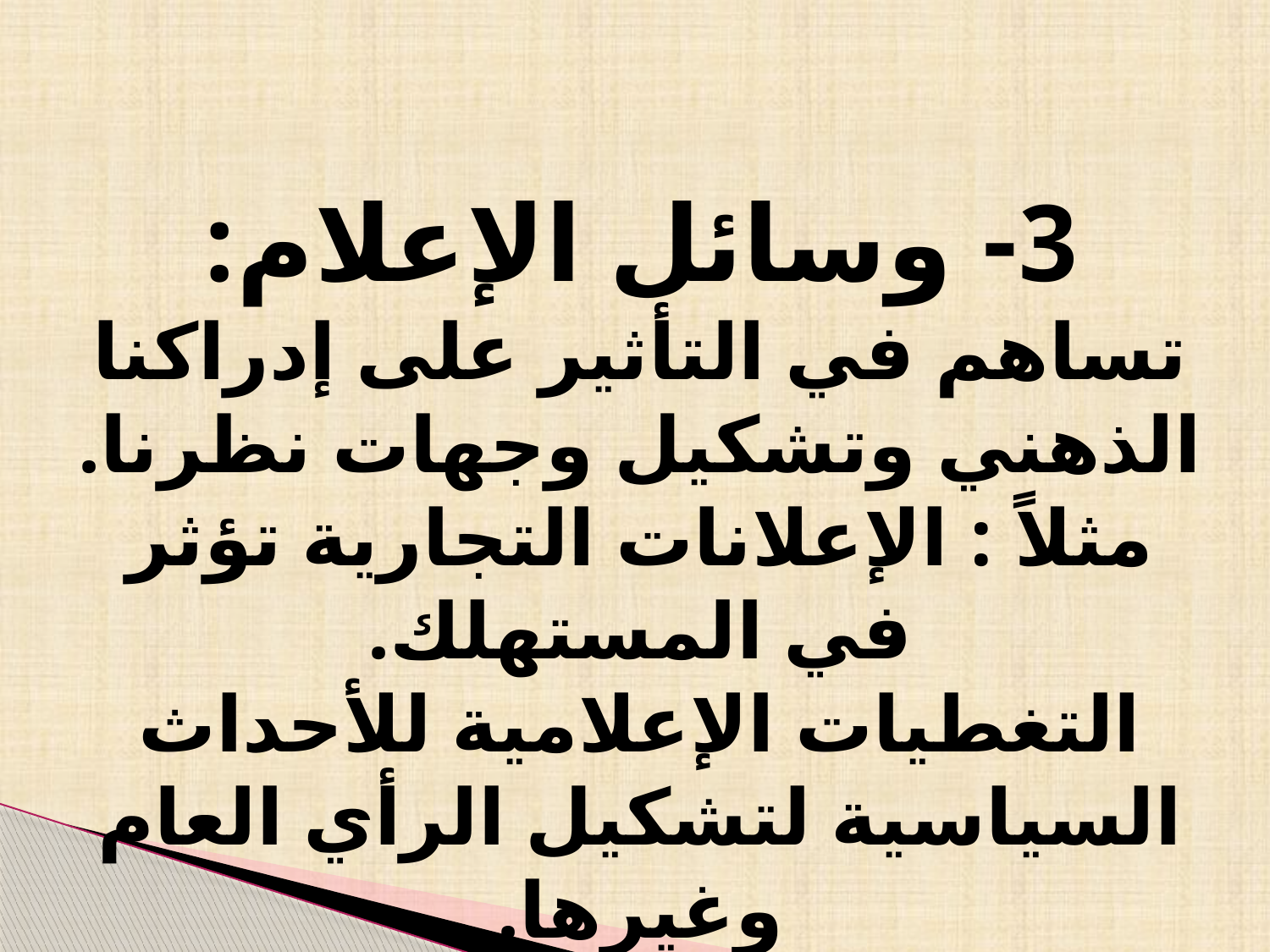

3- وسائل الإعلام:
تساهم في التأثير على إدراكنا الذهني وتشكيل وجهات نظرنا.
مثلاً : الإعلانات التجارية تؤثر في المستهلك.
التغطيات الإعلامية للأحداث السياسية لتشكيل الرأي العام وغيرها.